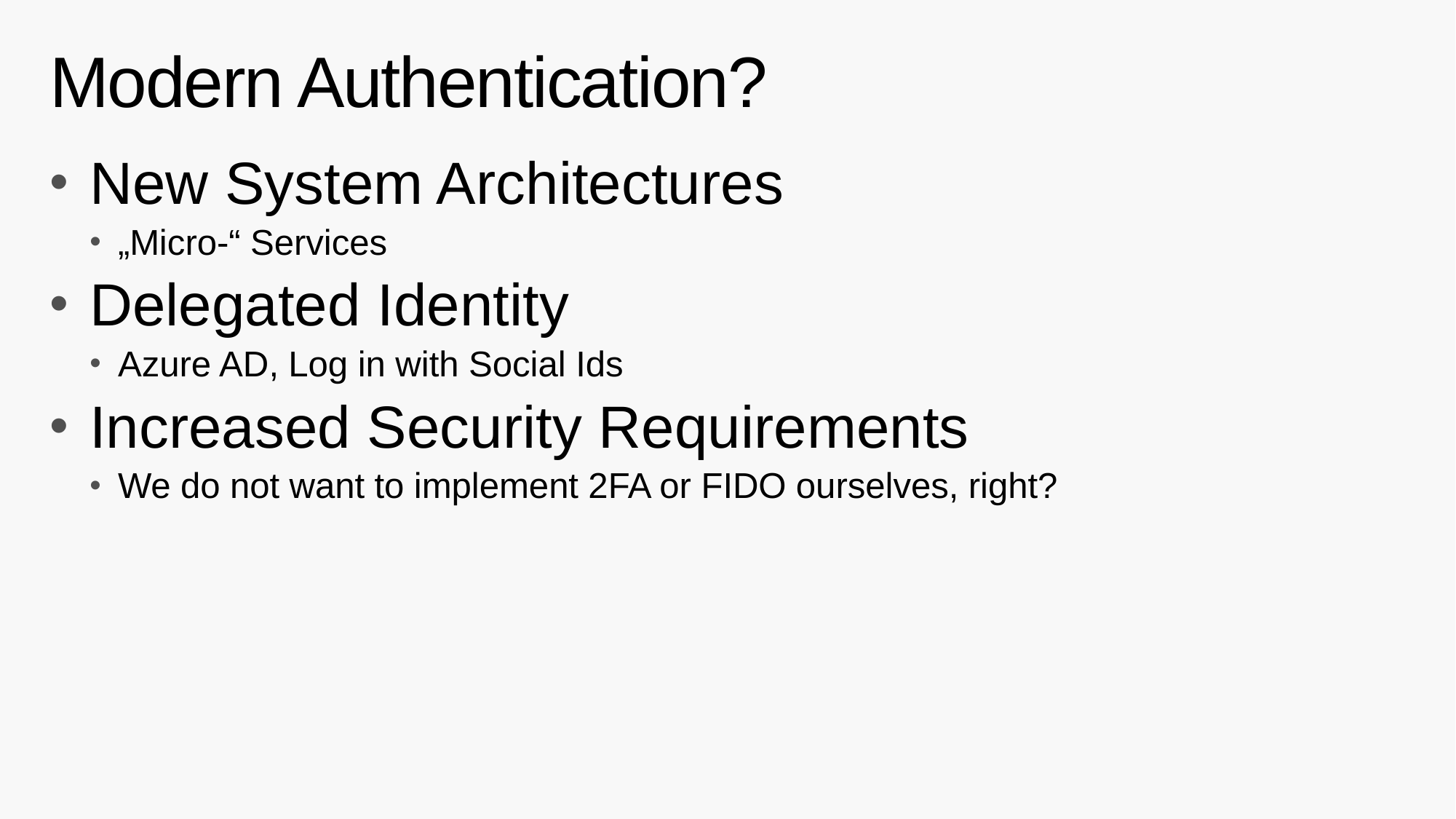

# Modern Authentication?
New System Architectures
„Micro-“ Services
Delegated Identity
Azure AD, Log in with Social Ids
Increased Security Requirements
We do not want to implement 2FA or FIDO ourselves, right?